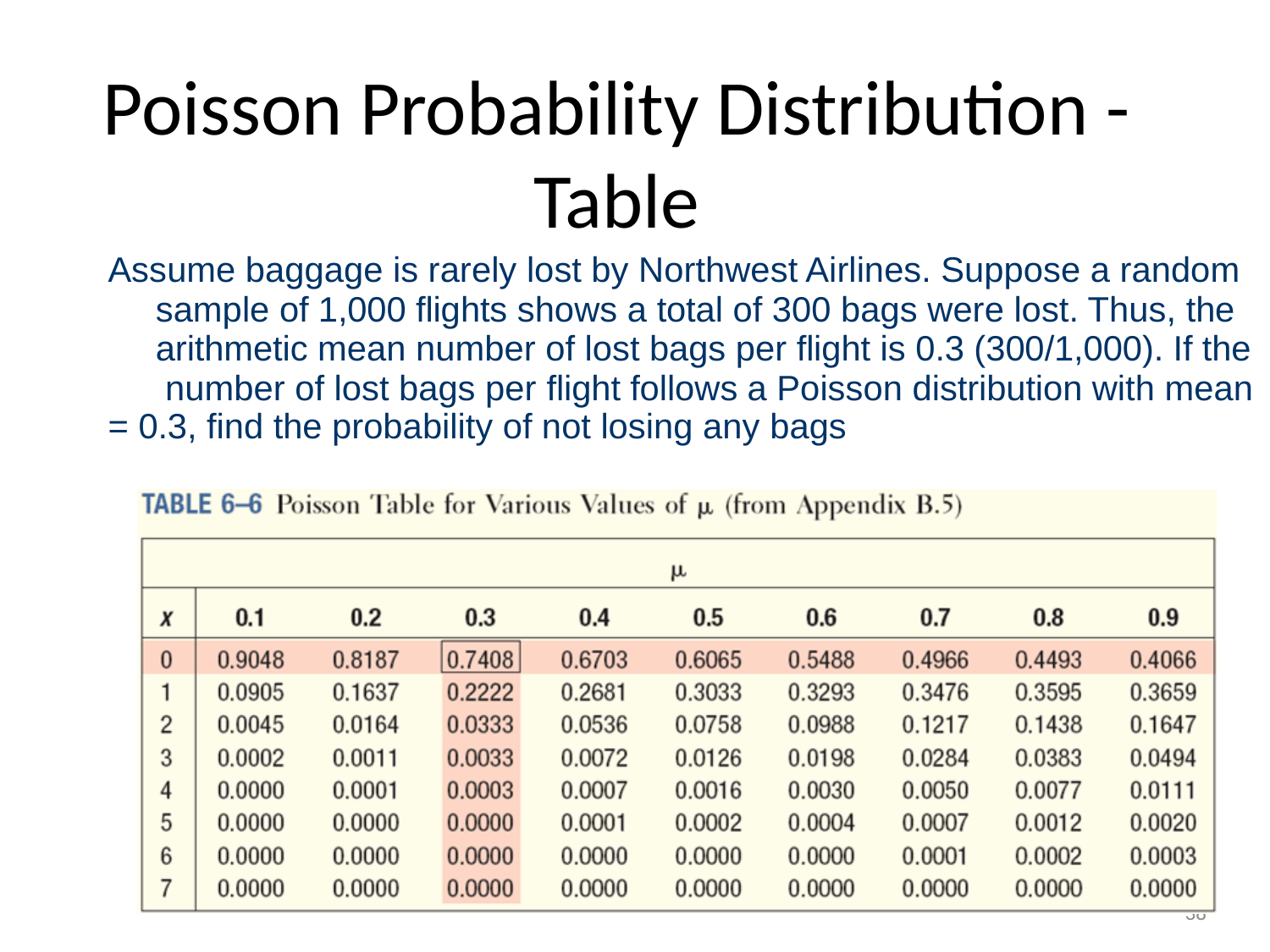

# Poisson Probability Distribution - Table
Assume baggage is rarely lost by Northwest Airlines. Suppose a random  sample of 1,000 flights shows a total of 300 bags were lost. Thus, the  arithmetic mean number of lost bags per flight is 0.3 (300/1,000). If the  number of lost bags per flight follows a Poisson distribution with mean
= 0.3, find the probability of not losing any bags

38